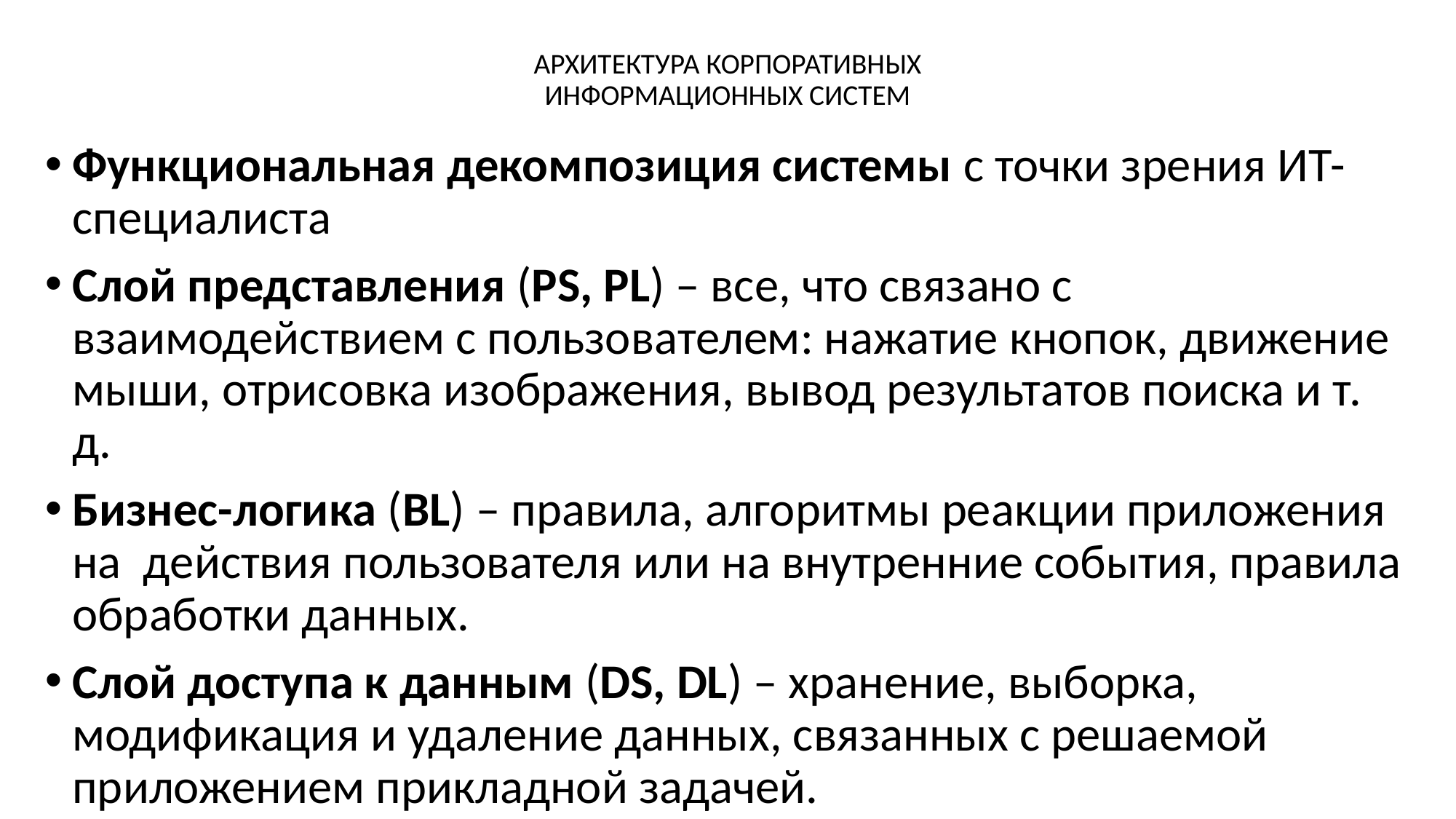

# АРХИТЕКТУРА КОРПОРАТИВНЫХ ИНФОРМАЦИОННЫХ СИСТЕМ
Функциональная декомпозиция системы с точки зрения ИТ-специалиста
Слой представления (PS, PL) – все, что связано с взаимодействием с пользователем: нажатие кнопок, движение мыши, отрисовка изображения, вывод результатов поиска и т. д.
Бизнес-логика (BL) – правила, алгоритмы реакции приложения на  действия пользователя или на внутренние события, правила обработки данных.
Слой доступа к данным (DS, DL) – хранение, выборка, модификация и удаление данных, связанных с решаемой приложением прикладной задачей.